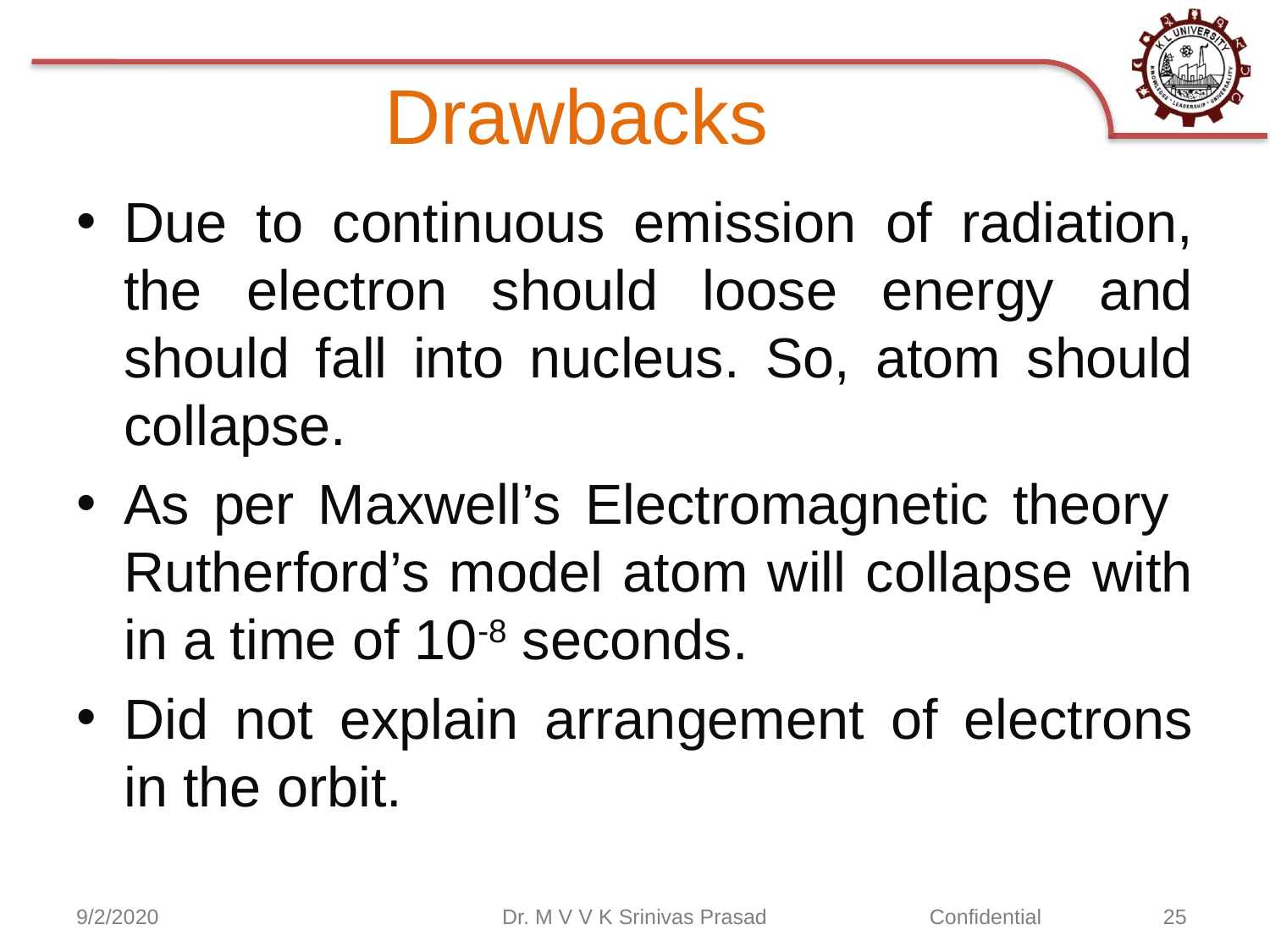

# Drawbacks
Due to continuous emission of radiation, the electron should loose energy and should fall into nucleus. So, atom should collapse.
As per Maxwell’s Electromagnetic theory  Rutherford’s model atom will collapse with in a time of 10-8 seconds.
Did not explain arrangement of electrons in the orbit.
9/2/2020
Dr. M V V K Srinivas Prasad
Confidential	                  25